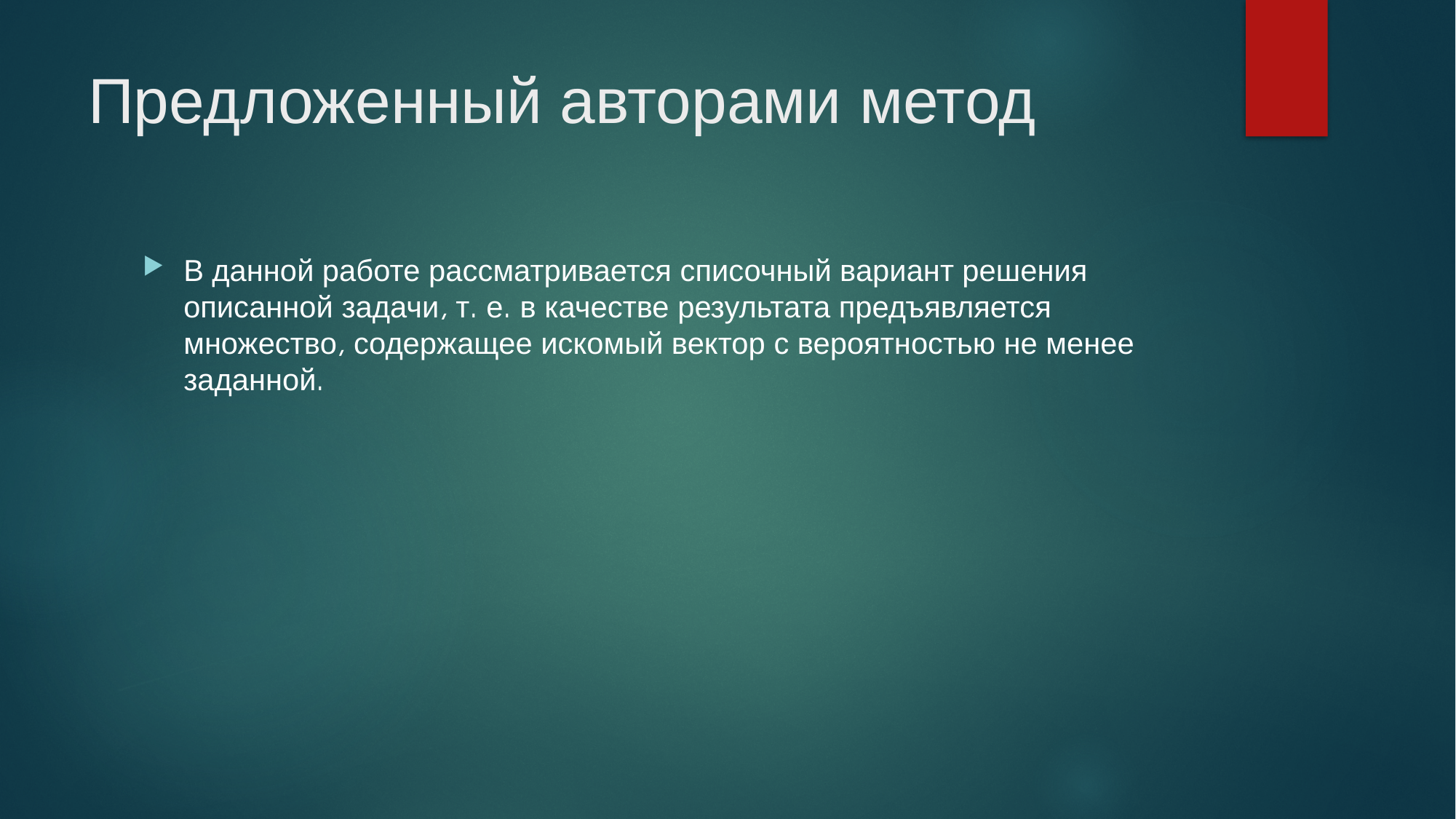

# Предложенный авторами метод
В данной работе рассматривается списочный вариант решения описанной задачи, т. е. в качестве результата предъявляется множество, содержащее искомый вектор с вероятностью не менее заданной.